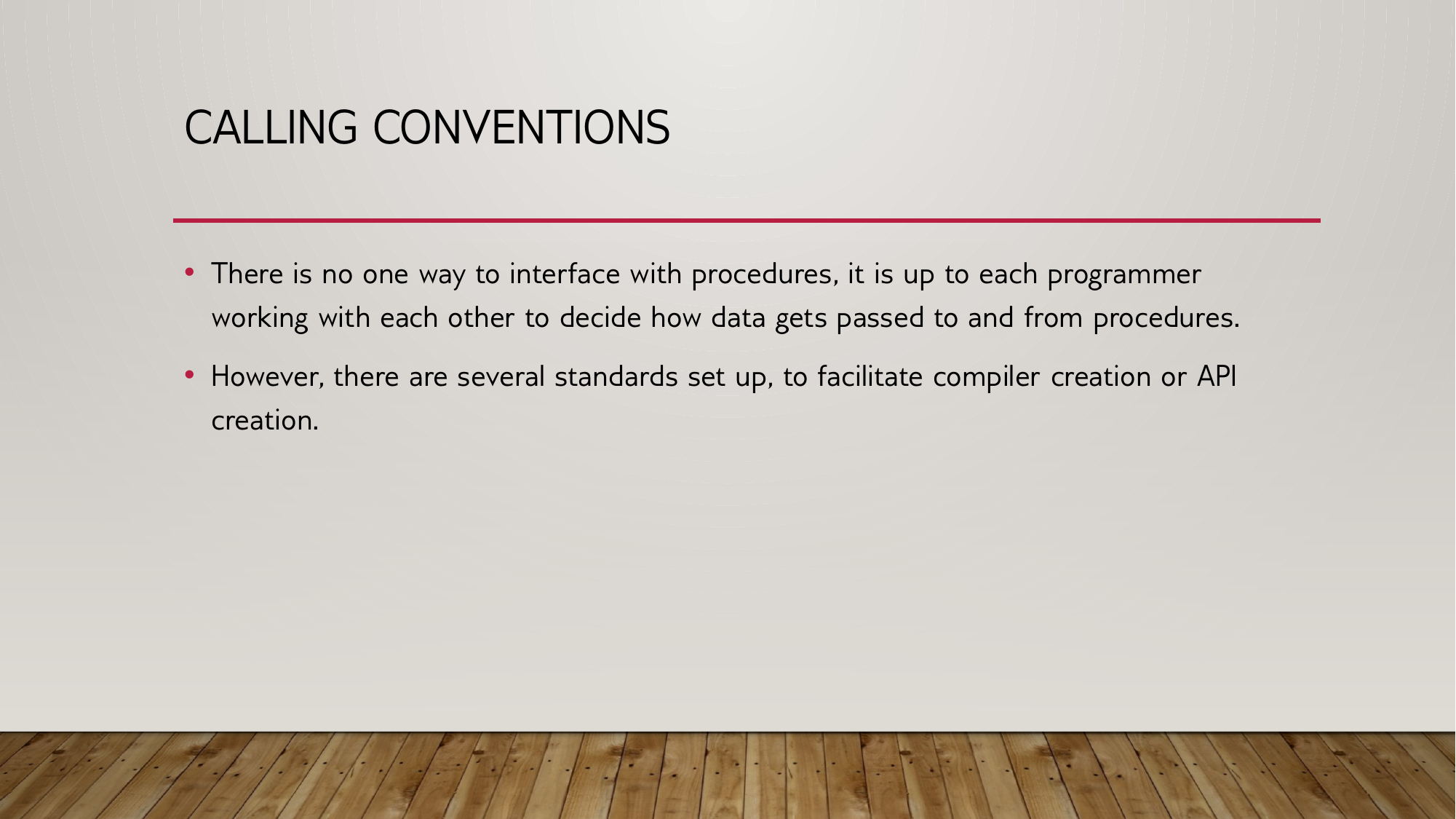

# Calling conventions
There is no one way to interface with procedures, it is up to each programmer working with each other to decide how data gets passed to and from procedures.
However, there are several standards set up, to facilitate compiler creation or API creation.